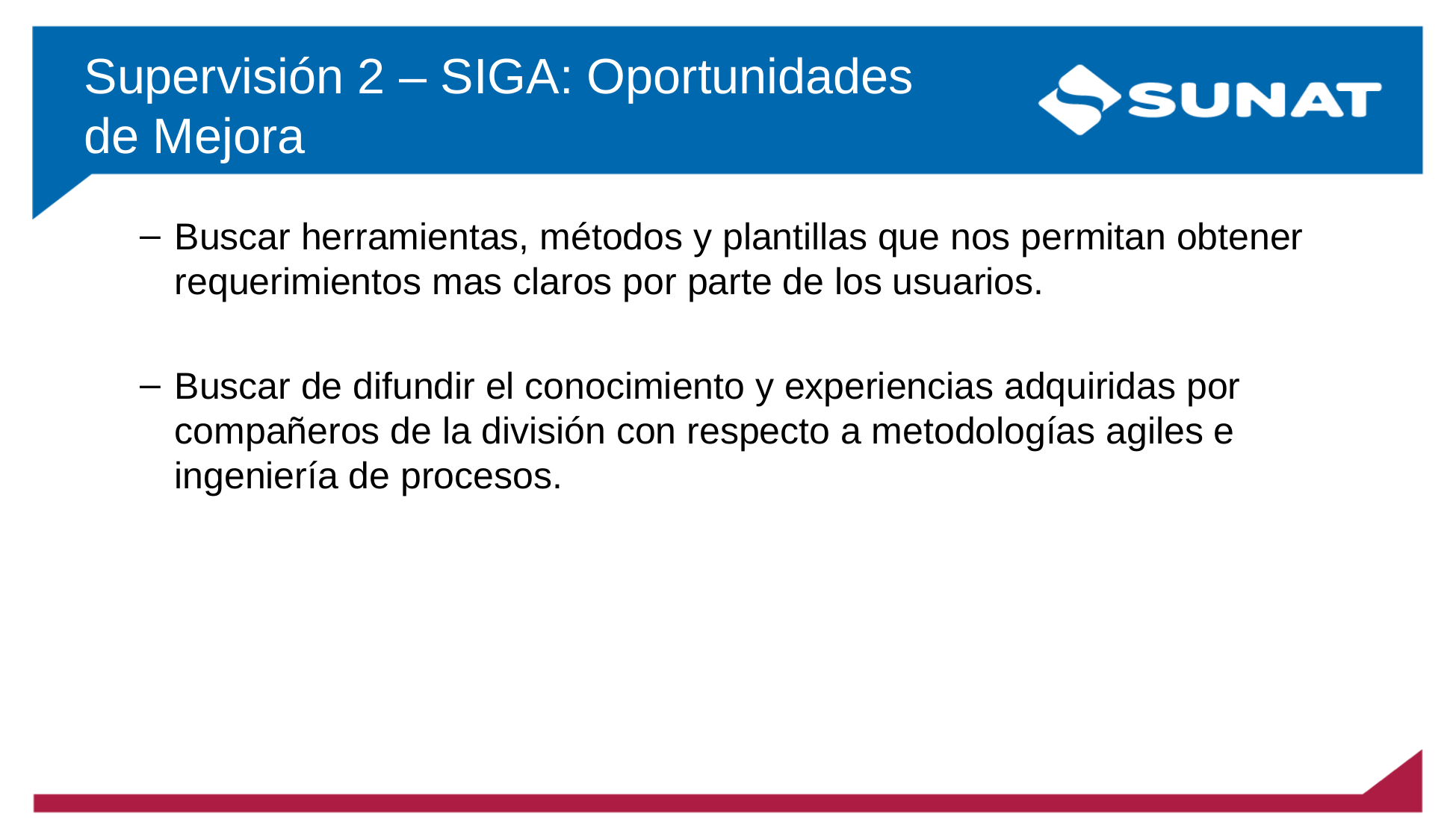

# Supervisión 2 – SIGA: Oportunidades de Mejora
Buscar herramientas, métodos y plantillas que nos permitan obtener requerimientos mas claros por parte de los usuarios.

Buscar de difundir el conocimiento y experiencias adquiridas por compañeros de la división con respecto a metodologías agiles e ingeniería de procesos.